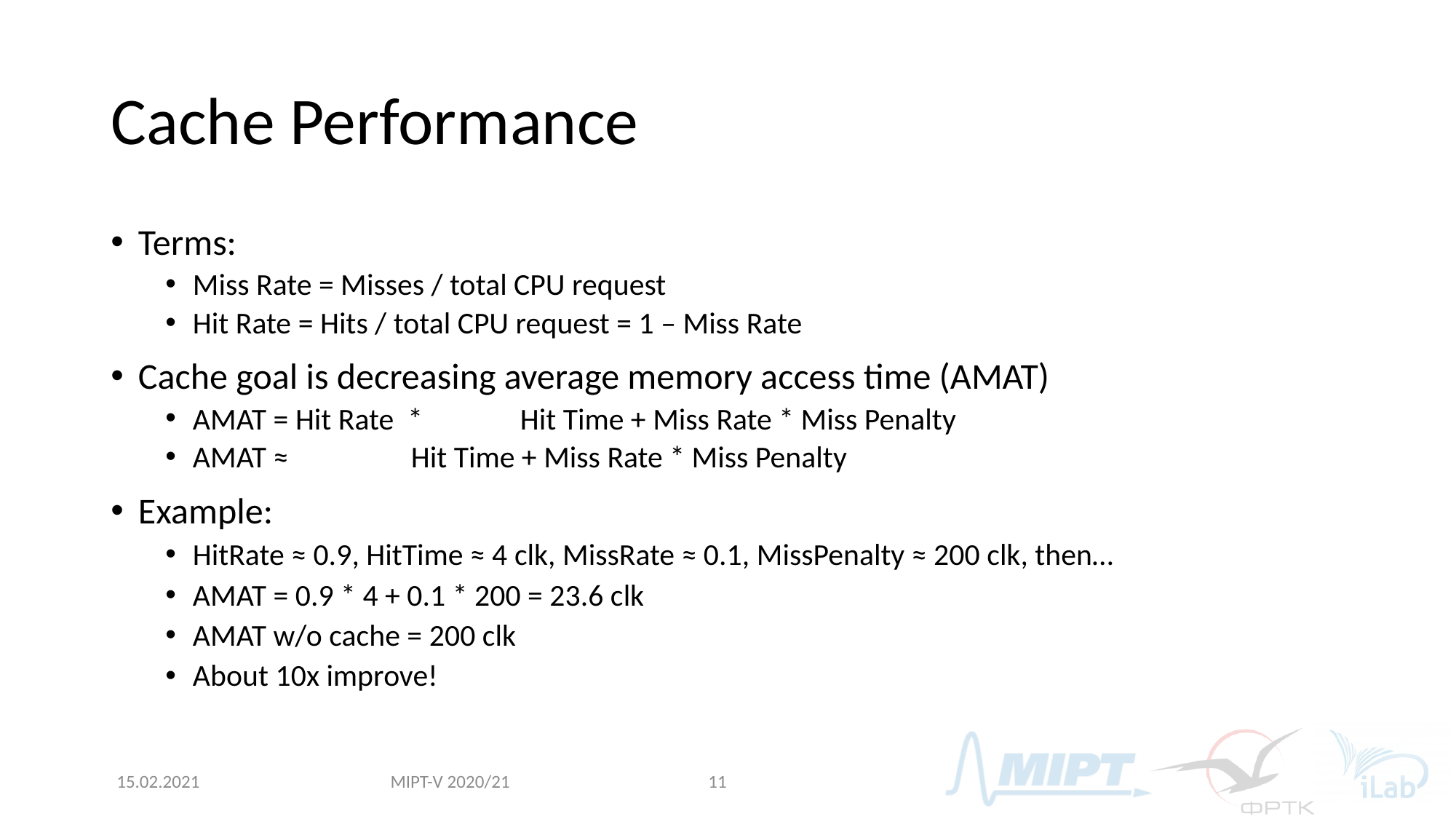

# Cache Performance
Terms:
Miss Rate = Misses / total CPU request
Hit Rate = Hits / total CPU request = 1 – Miss Rate
Cache goal is decreasing average memory access time (AMAT)
AMAT = Hit Rate  *	Hit Time + Miss Rate * Miss Penalty
AMAT ≈ 		Hit Time + Miss Rate * Miss Penalty
Example:
HitRate ≈ 0.9, HitTime ≈ 4 clk, MissRate ≈ 0.1, MissPenalty ≈ 200 clk, then…
AMAT = 0.9 * 4 + 0.1 * 200 = 23.6 clk
AMAT w/o cache = 200 clk
About 10x improve!

MIPT-V 2020/21
15.02.2021